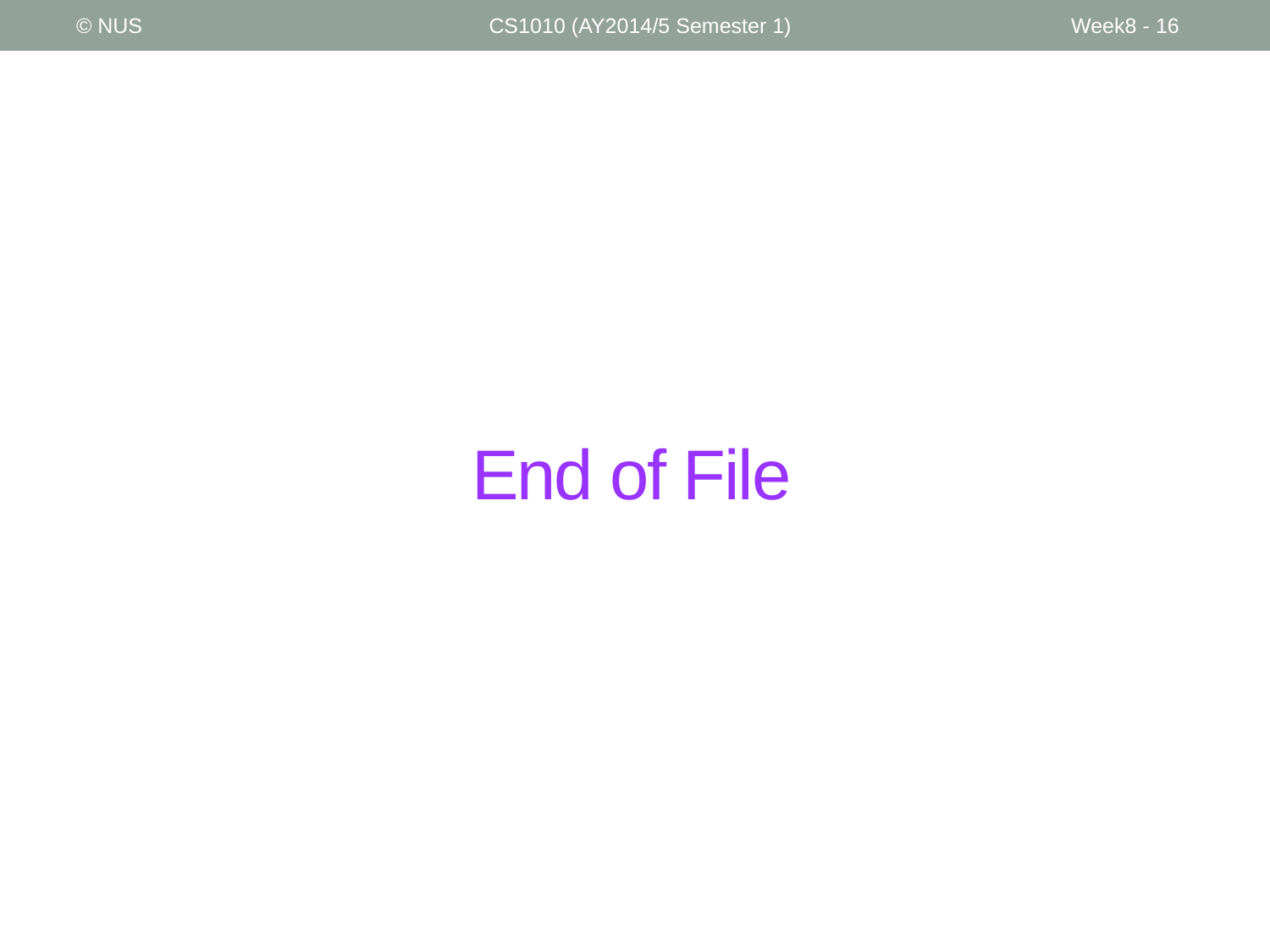

© NUS
CS1010 (AY2014/5 Semester 1)
Week8 - 16
# End of File